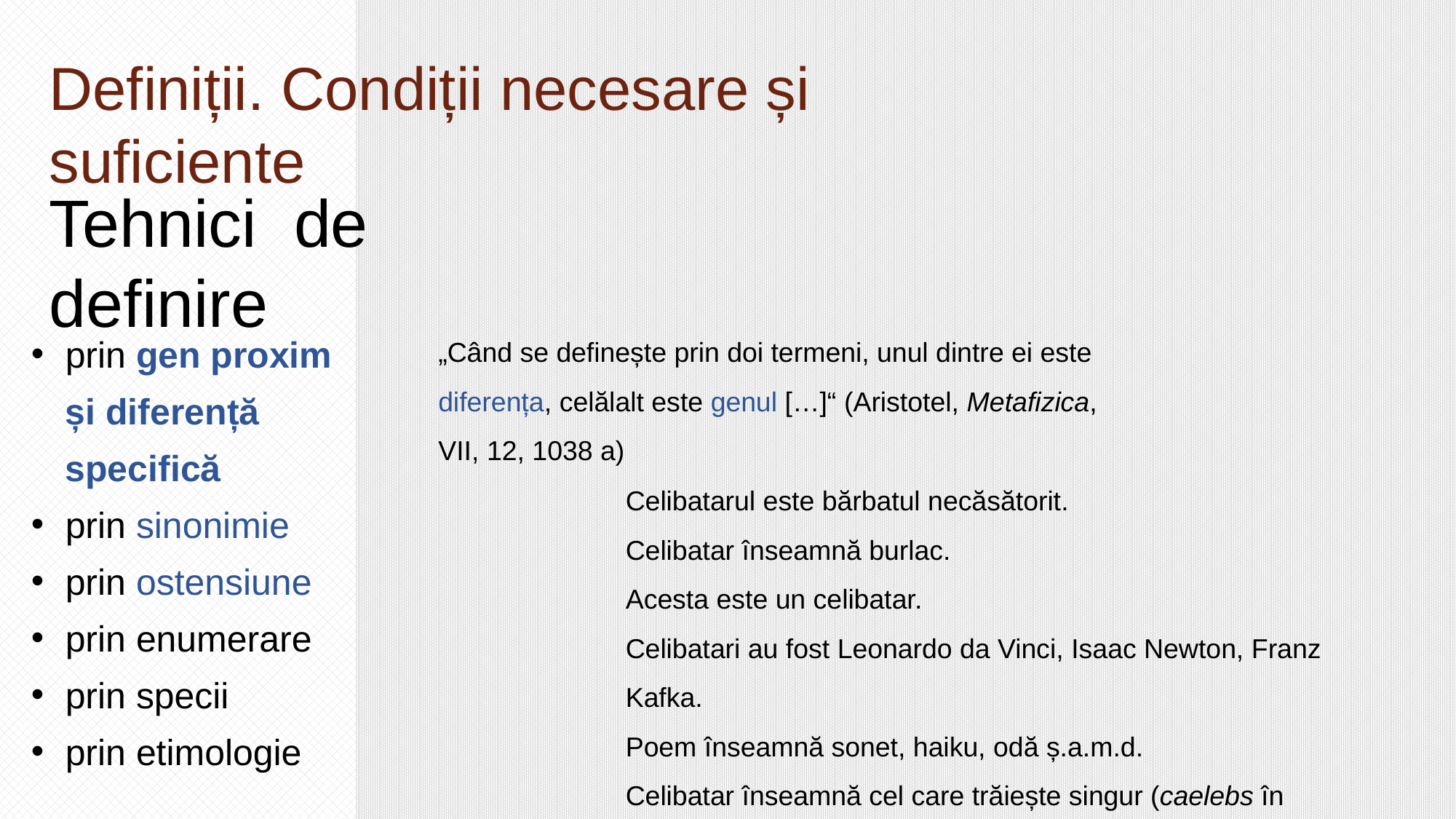

Definiții. Condiții necesare și suficiente
Tehnici  de definire
prin gen proxim și diferență specifică
prin sinonimie
prin ostensiune
prin enumerare
prin specii
prin etimologie
„Când se definește prin doi termeni, unul dintre ei este diferența, celălalt este genul […]“ (Aristotel, Metafizica, VII, 12, 1038 a)
Celibatarul este bărbatul necăsătorit.
Celibatar înseamnă burlac.
Acesta este un celibatar.
Celibatari au fost Leonardo da Vinci, Isaac Newton, Franz Kafka.
Poem înseamnă sonet, haiku, odă ș.a.m.d.
Celibatar înseamnă cel care trăiește singur (caelebs în latină).